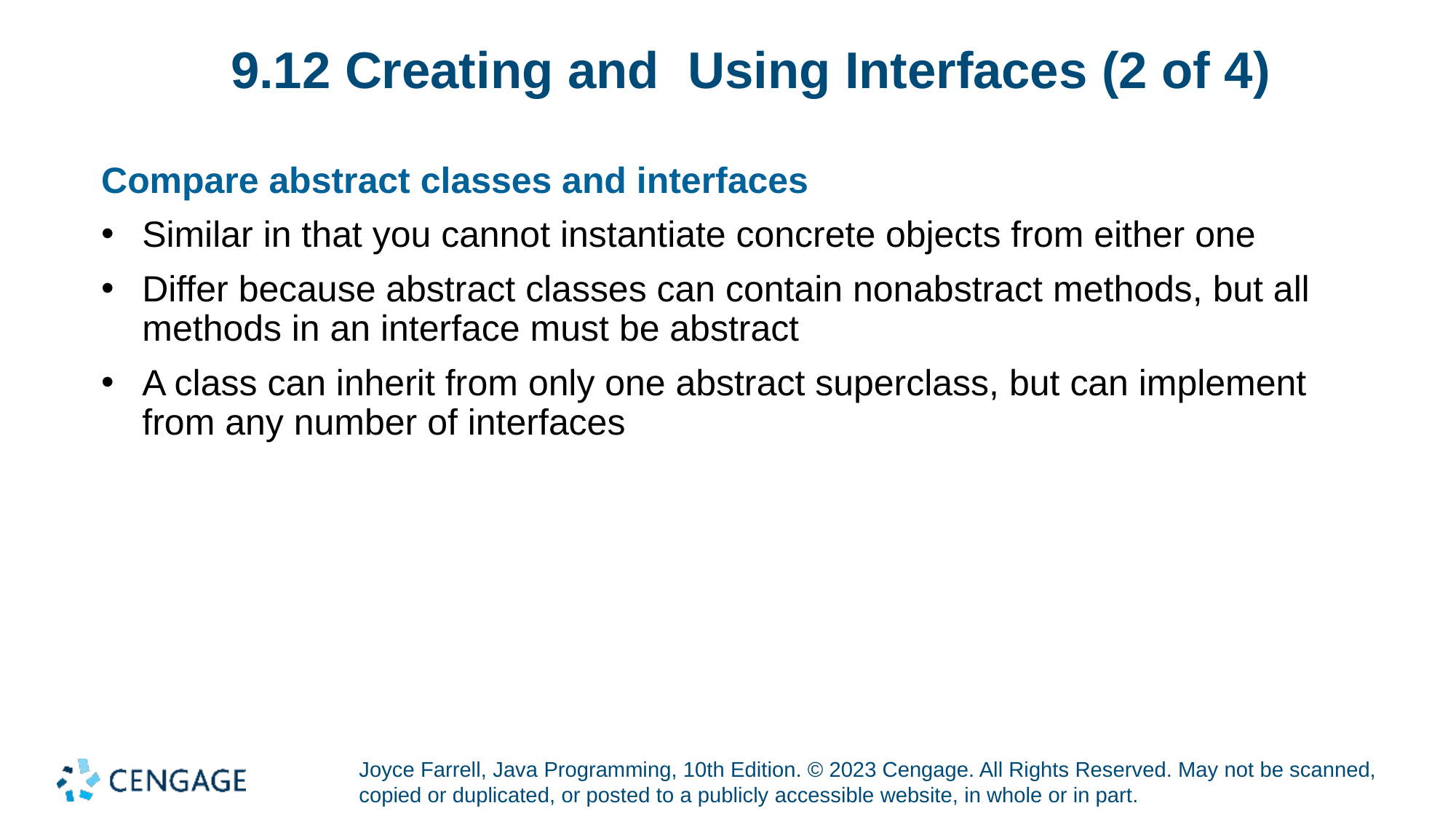

# 9.12 Creating and  Using Interfaces (2 of 4)
Compare abstract classes and interfaces
Similar in that you cannot instantiate concrete objects from either one
Differ because abstract classes can contain nonabstract methods, but all methods in an interface must be abstract
A class can inherit from only one abstract superclass, but can implement from any number of interfaces